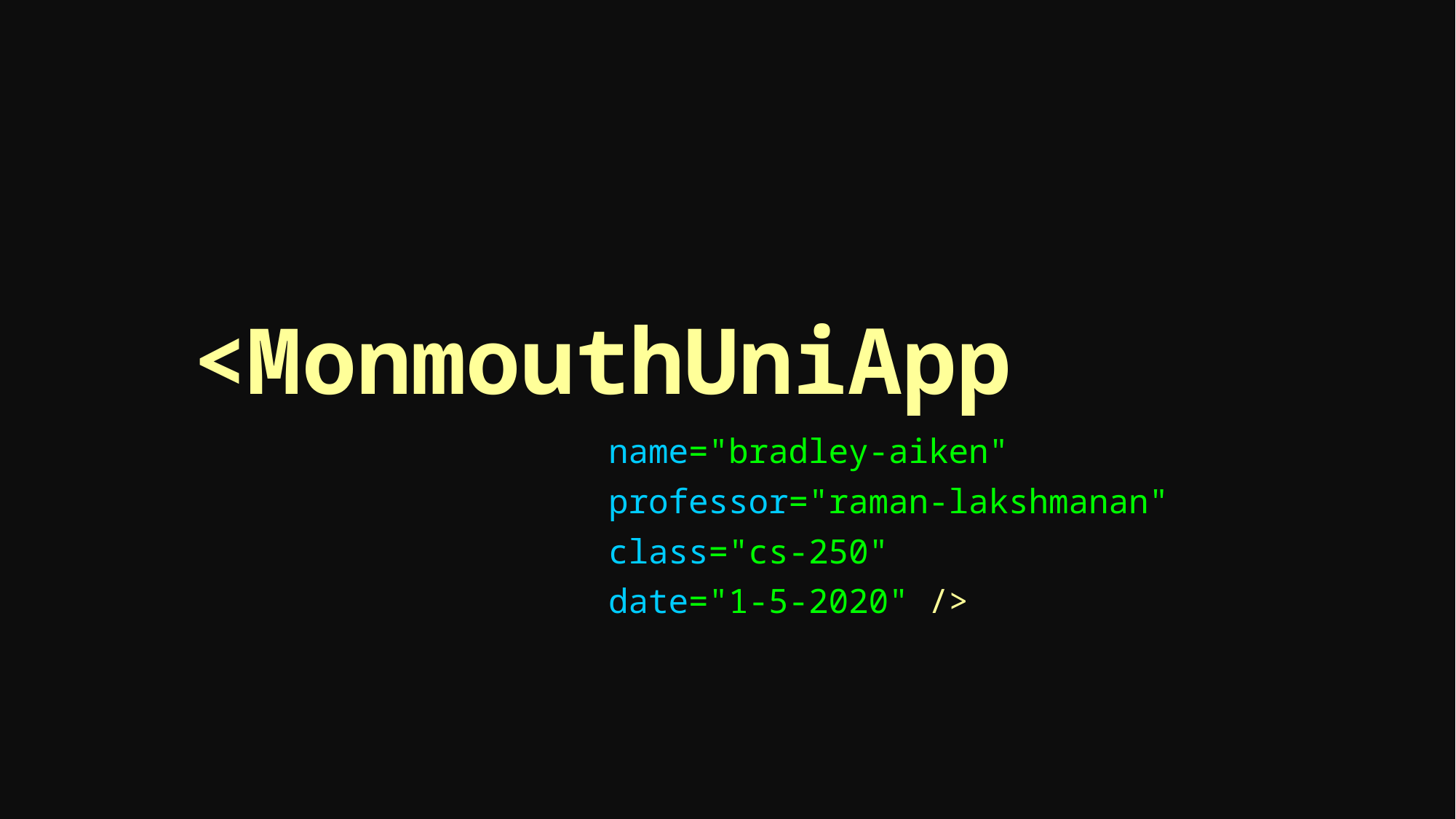

# <MonmouthUniApp
name="bradley-aiken"
professor="raman-lakshmanan"
class="cs-250"
date="1-5-2020" />